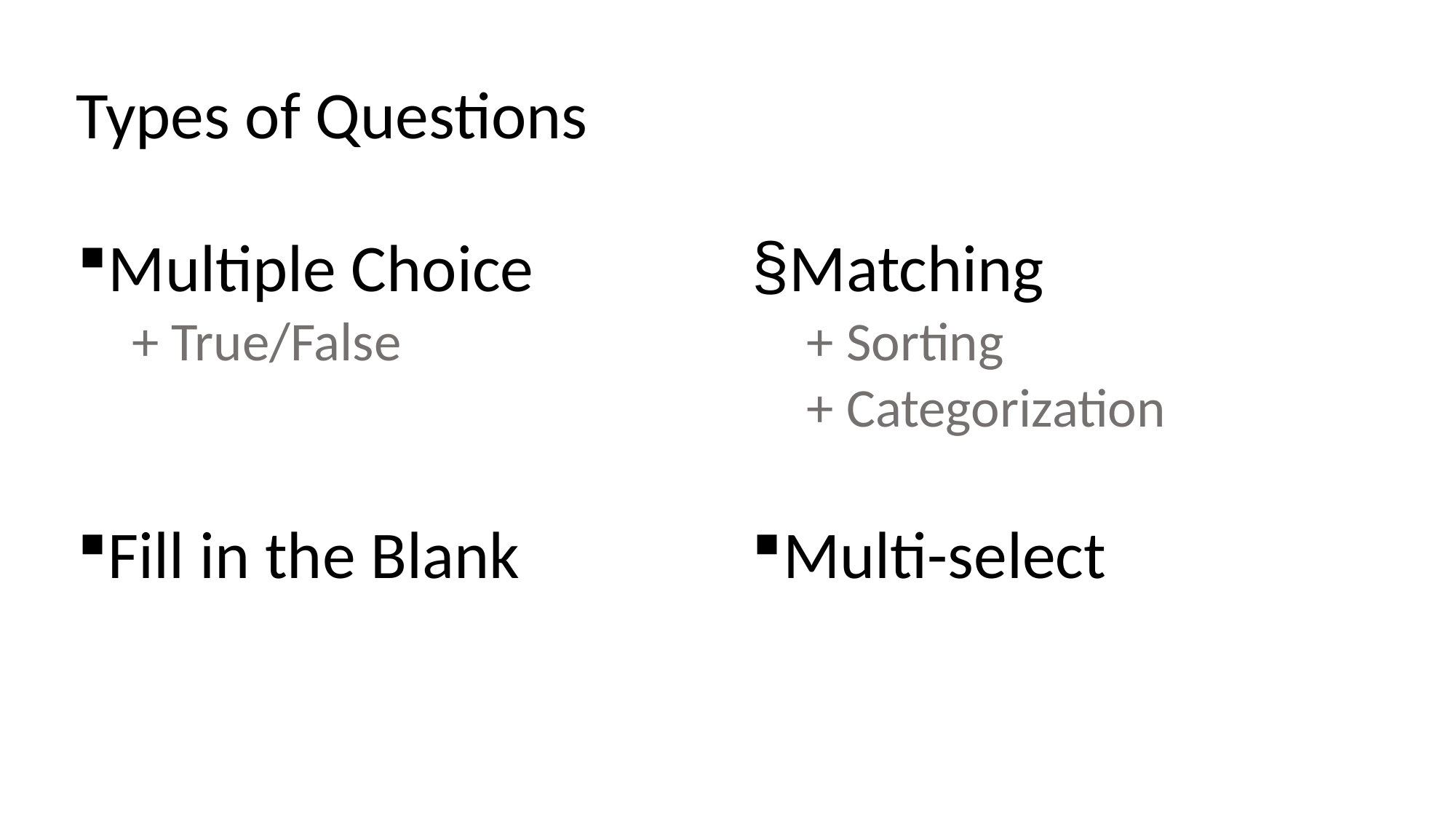

# Types of Questions
Multiple Choice
+ True/False

Fill in the Blank
Matching
+ Sorting
+ Categorization

Multi-select